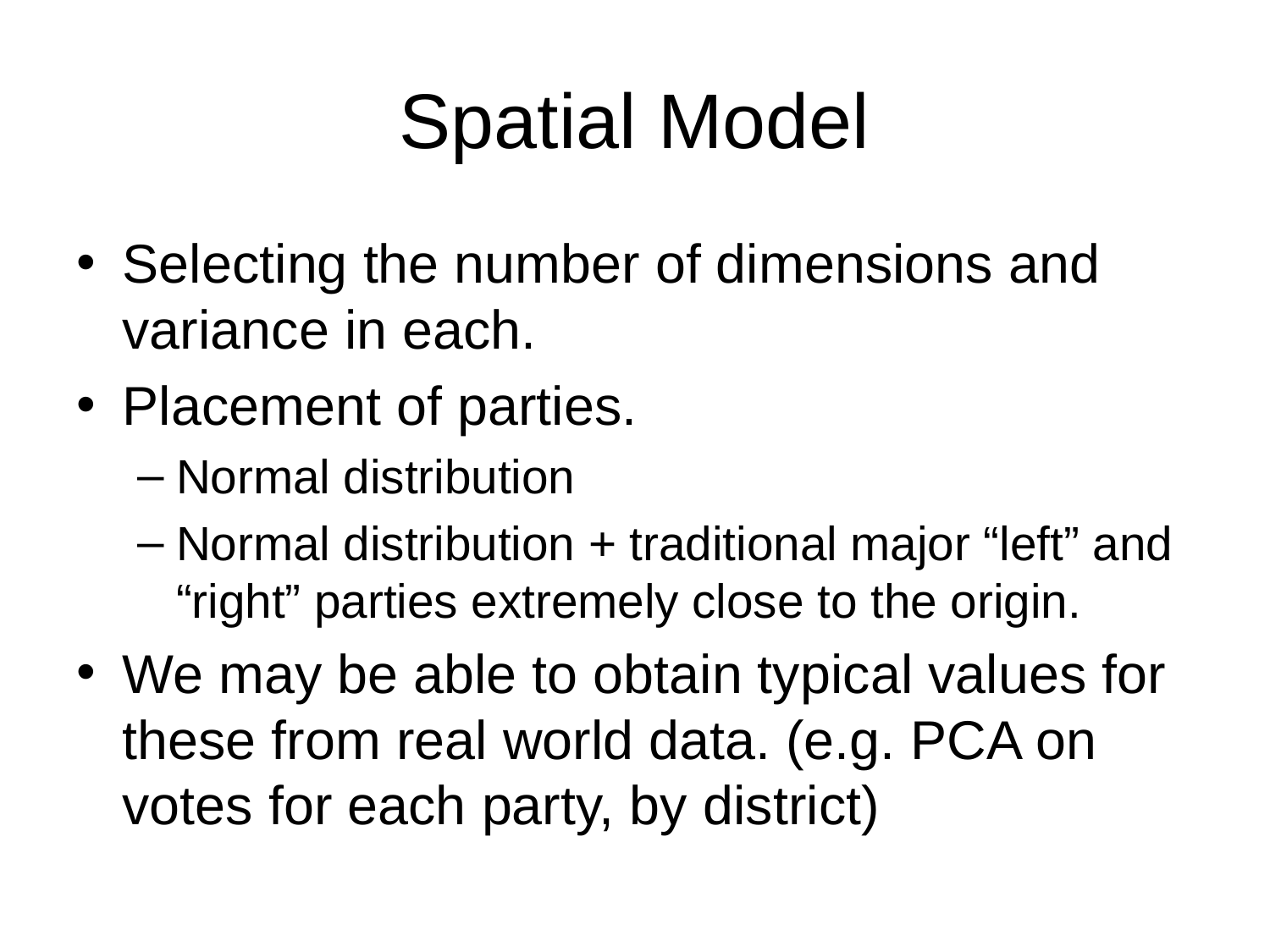

# Spatial Model
Selecting the number of dimensions and variance in each.
Placement of parties.
Normal distribution
Normal distribution + traditional major “left” and “right” parties extremely close to the origin.
We may be able to obtain typical values for these from real world data. (e.g. PCA on votes for each party, by district)